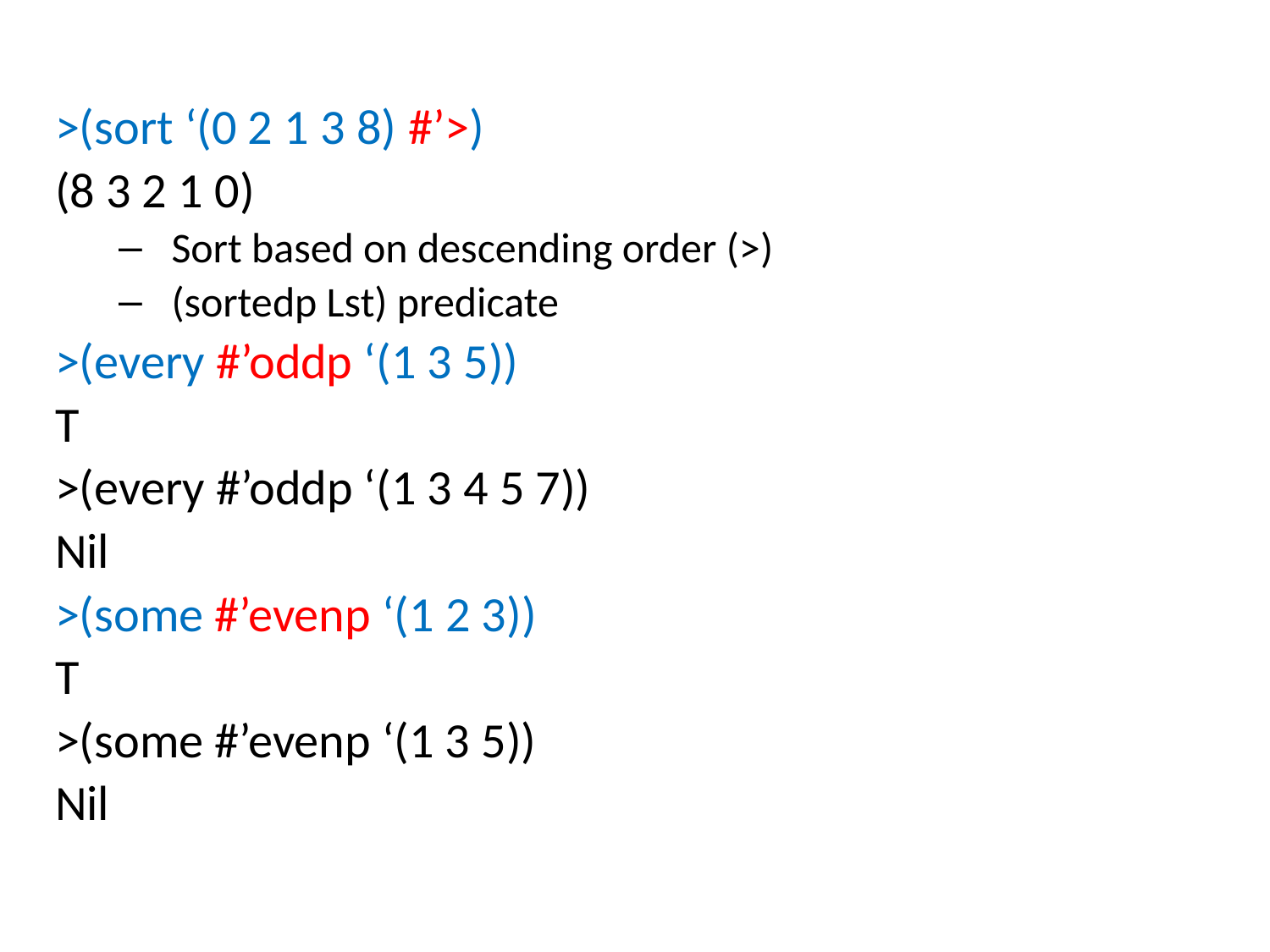

#
>(sort ‘(0 2 1 3 8) #’>)
(8 3 2 1 0)
Sort based on descending order (>)
(sortedp Lst) predicate
>(every #’oddp ‘(1 3 5))
T
>(every #’oddp ‘(1 3 4 5 7))
Nil
>(some #’evenp ‘(1 2 3))
T
>(some #’evenp ‘(1 3 5))
Nil